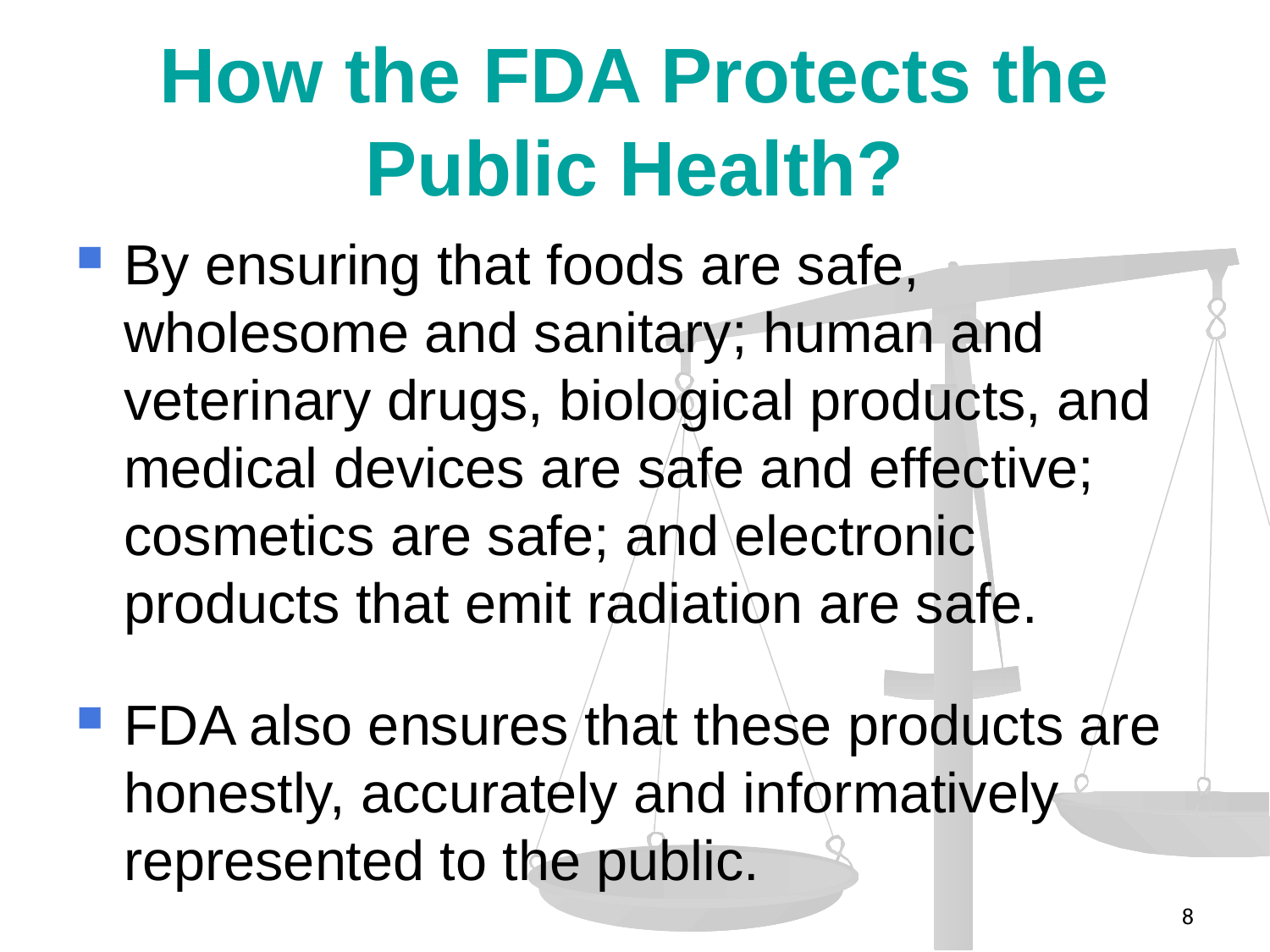

# How the FDA Protects the Public Health?
By ensuring that foods are safe, wholesome and sanitary; human and veterinary drugs, biological products, and medical devices are safe and effective; cosmetics are safe; and electronic products that emit radiation are safe.
FDA also ensures that these products are honestly, accurately and informatively represented to the public.

8